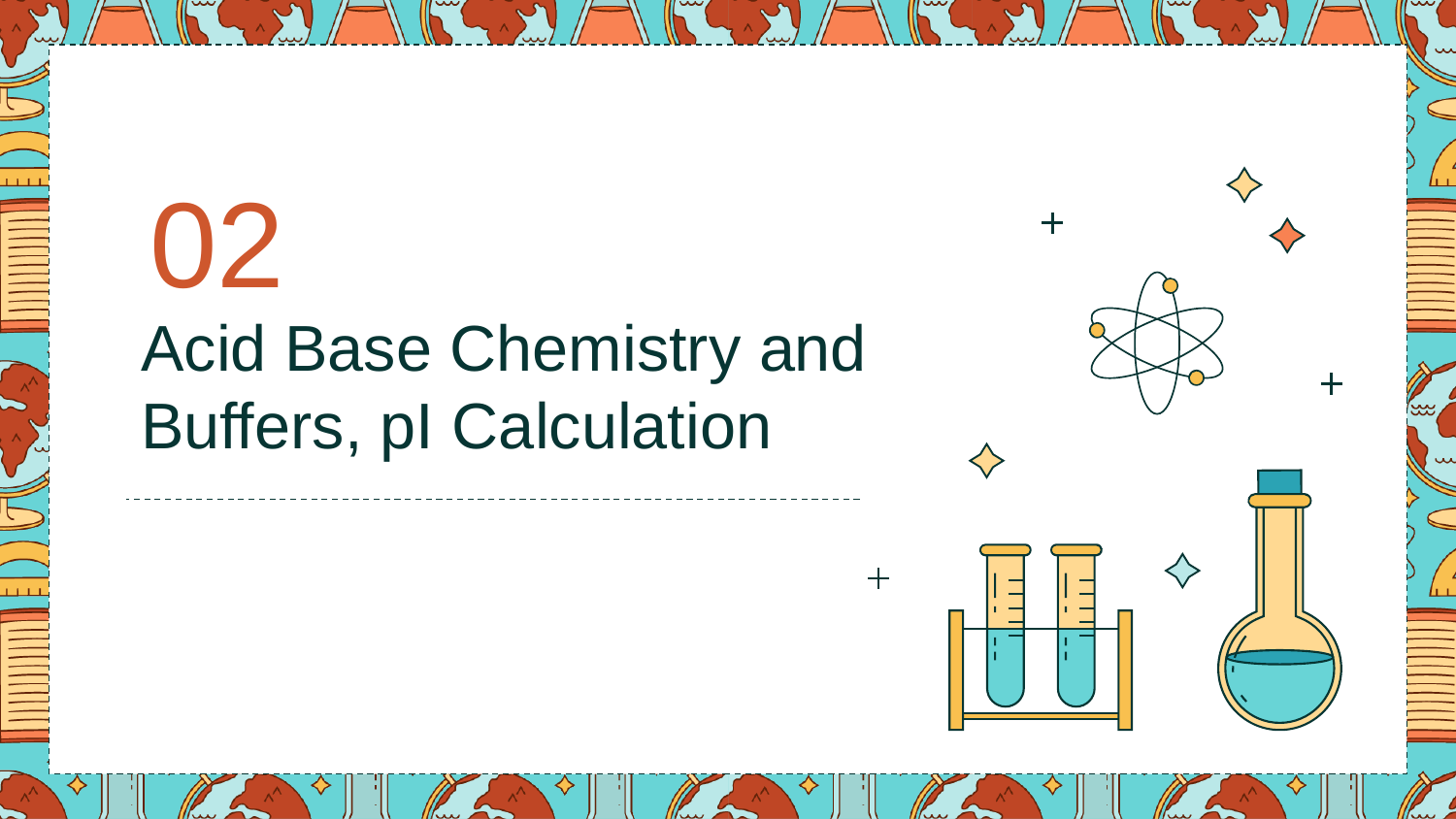

02

# Acid Base Chemistry and Buffers, pI Calculation